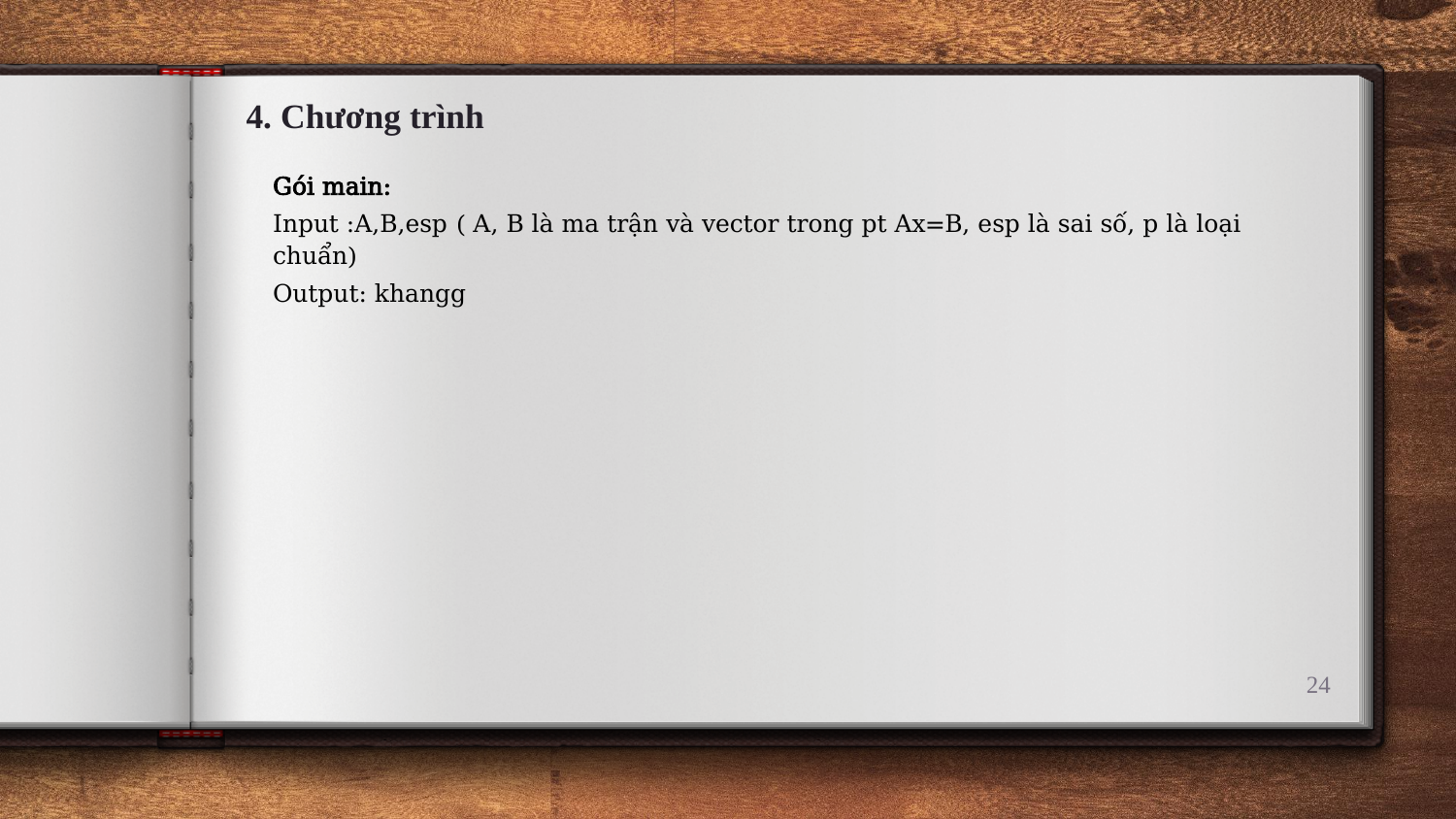

4. Chương trình

Gói main:
Input :A,B,esp ( A, B là ma trận và vector trong pt Ax=B, esp là sai số, p là loại chuẩn)
Output: khangg

24